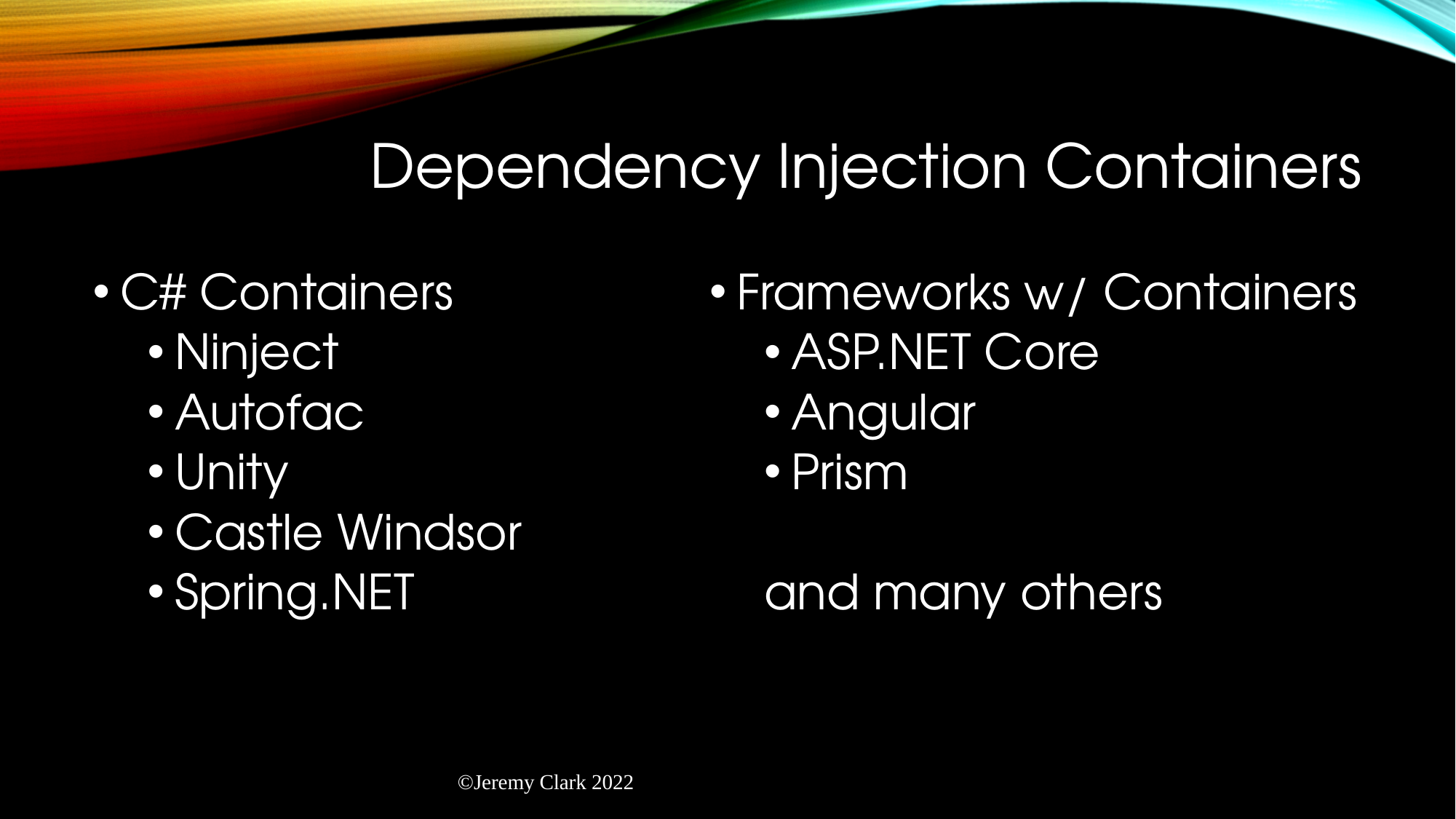

# Dependency Injection Containers
C# Containers
Ninject
Autofac
Unity
Castle Windsor
Spring.NET

Frameworks w/ Containers
ASP.NET Core
Angular
Prism

and many others

©Jeremy Clark 2022